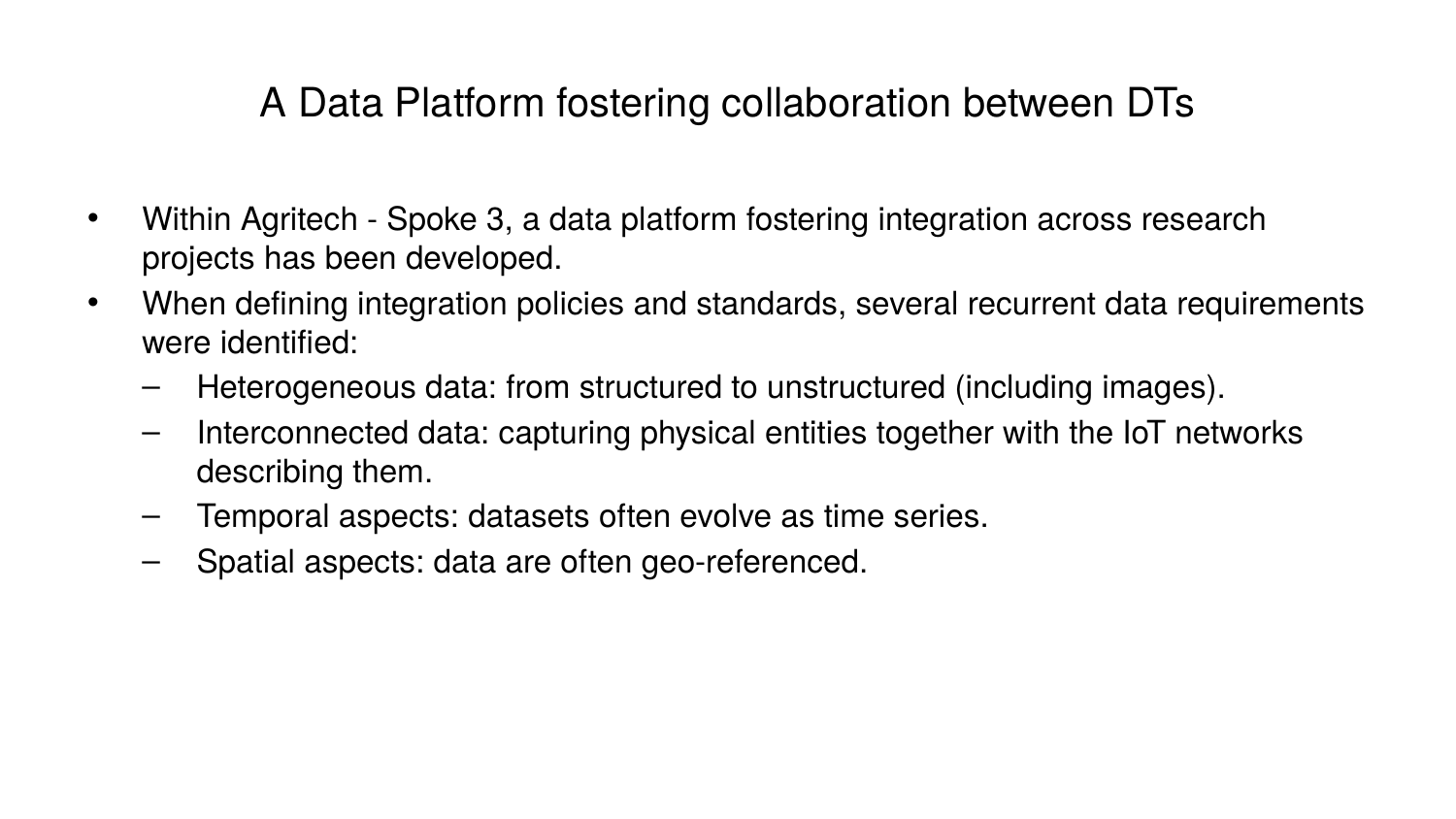

# A Data Platform fostering collaboration between DTs
Within Agritech - Spoke 3, a data platform fostering integration across research projects has been developed.
When defining integration policies and standards, several recurrent data requirements were identified:
Heterogeneous data: from structured to unstructured (including images).
Interconnected data: capturing physical entities together with the IoT networks describing them.
Temporal aspects: datasets often evolve as time series.
Spatial aspects: data are often geo-referenced.